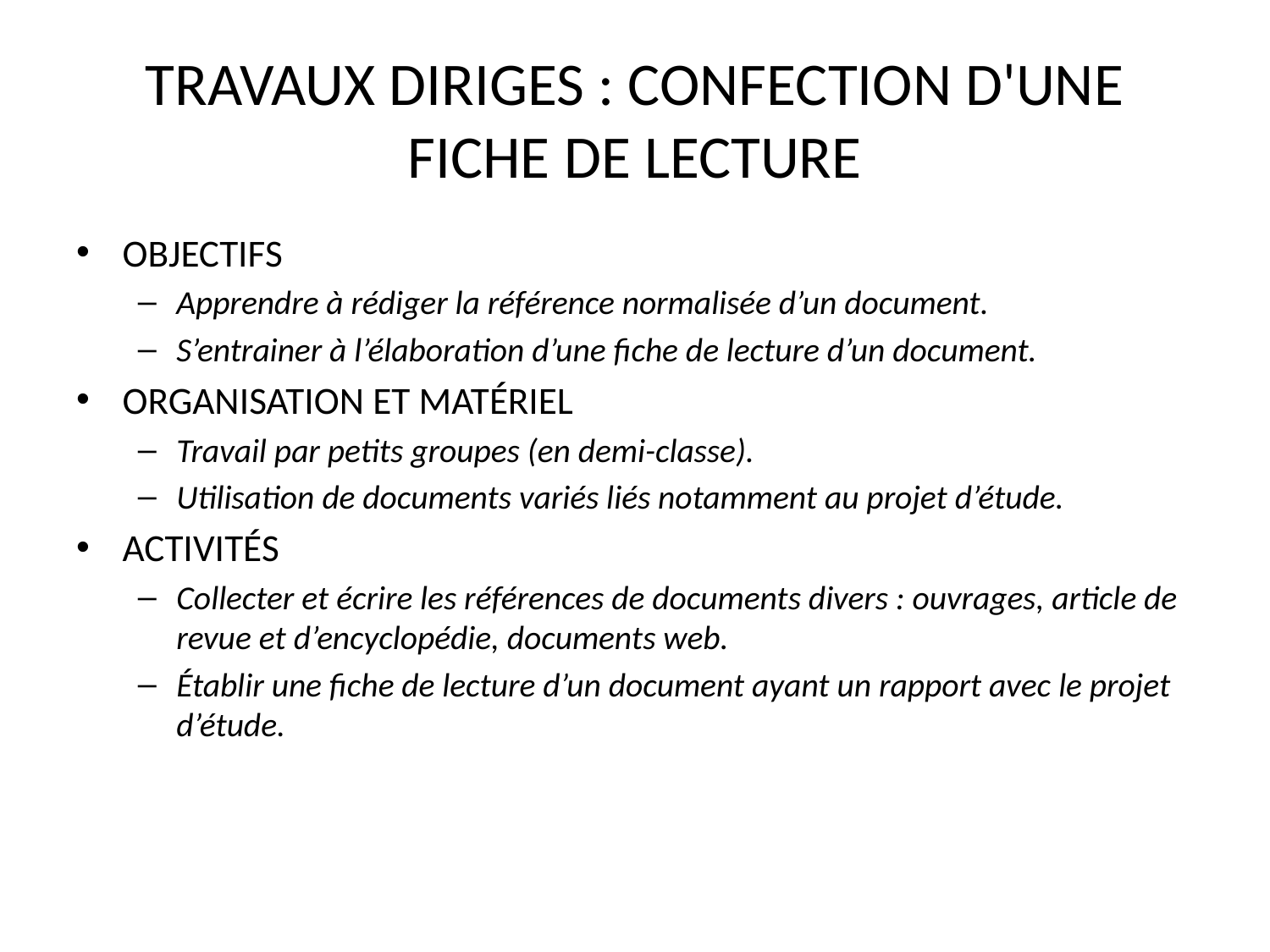

# TRAVAUX DIRIGES : CONFECTION D'UNE FICHE DE LECTURE
OBJECTIFS
Apprendre à rédiger la référence normalisée d’un document.
S’entrainer à l’élaboration d’une fiche de lecture d’un document.
ORGANISATION ET MATÉRIEL
Travail par petits groupes (en demi-classe).
Utilisation de documents variés liés notamment au projet d’étude.
ACTIVITÉS
Collecter et écrire les références de documents divers : ouvrages, article de revue et d’encyclopédie, documents web.
Établir une fiche de lecture d’un document ayant un rapport avec le projet d’étude.